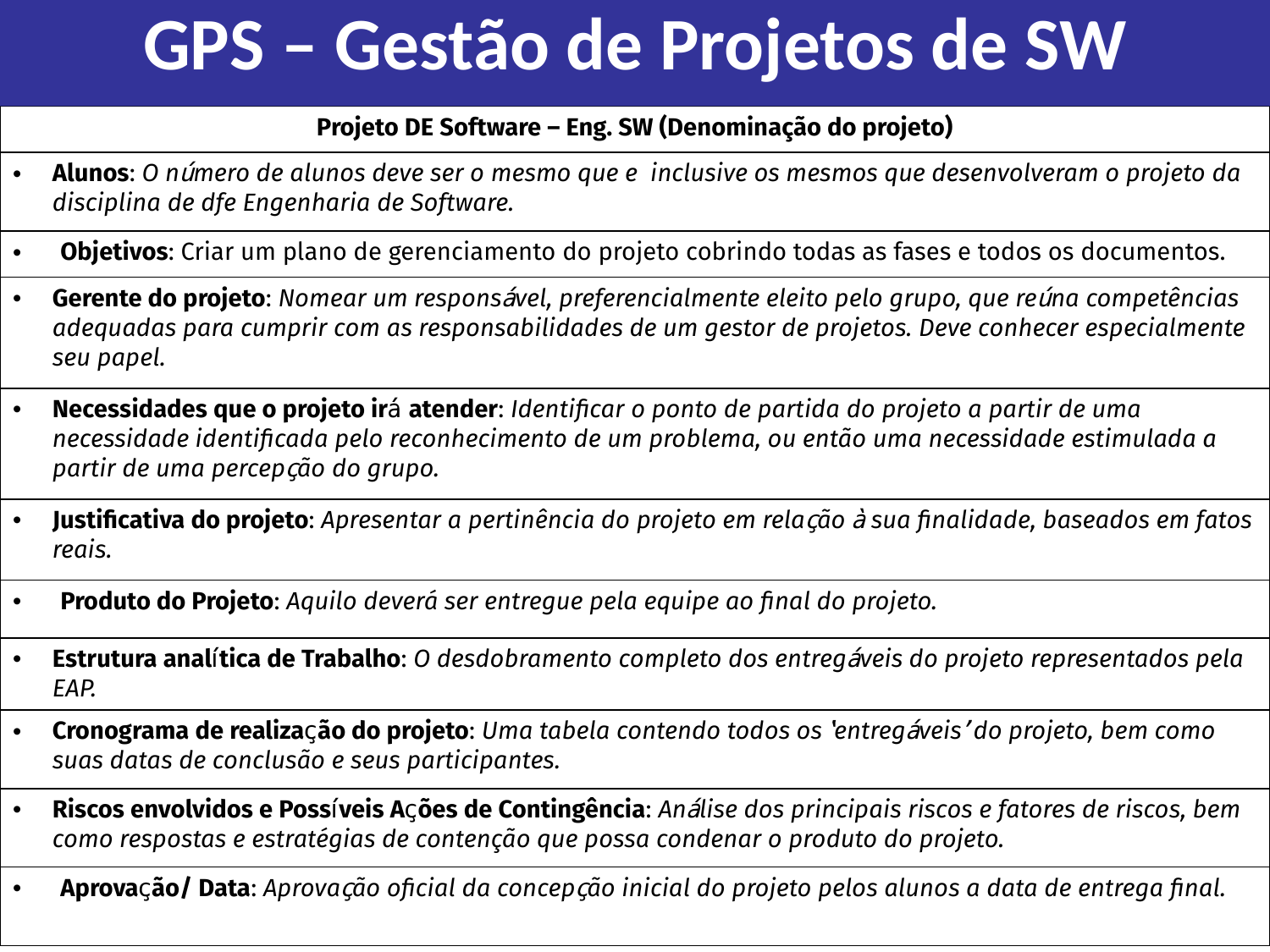

GPS – Gestão de Projetos de SW
| Projeto DE Software – Eng. SW (Denominação do projeto) |
| --- |
| Alunos: O número de alunos deve ser o mesmo que e inclusive os mesmos que desenvolveram o projeto da disciplina de dfe Engenharia de Software. |
| Objetivos: Criar um plano de gerenciamento do projeto cobrindo todas as fases e todos os documentos. |
| Gerente do projeto: Nomear um responsável, preferencialmente eleito pelo grupo, que reúna competências adequadas para cumprir com as responsabilidades de um gestor de projetos. Deve conhecer especialmente seu papel. |
| Necessidades que o projeto irá atender: Identificar o ponto de partida do projeto a partir de uma necessidade identificada pelo reconhecimento de um problema, ou então uma necessidade estimulada a partir de uma percepção do grupo. |
| Justificativa do projeto: Apresentar a pertinência do projeto em relação à sua finalidade, baseados em fatos reais. |
| Produto do Projeto: Aquilo deverá ser entregue pela equipe ao final do projeto. |
| Estrutura analítica de Trabalho: O desdobramento completo dos entregáveis do projeto representados pela EAP. |
| Cronograma de realização do projeto: Uma tabela contendo todos os ‘entregáveis’ do projeto, bem como suas datas de conclusão e seus participantes. |
| Riscos envolvidos e Possíveis Ações de Contingência: Análise dos principais riscos e fatores de riscos, bem como respostas e estratégias de contenção que possa condenar o produto do projeto. |
| Aprovação/ Data: Aprovação oficial da concepção inicial do projeto pelos alunos a data de entrega final. |